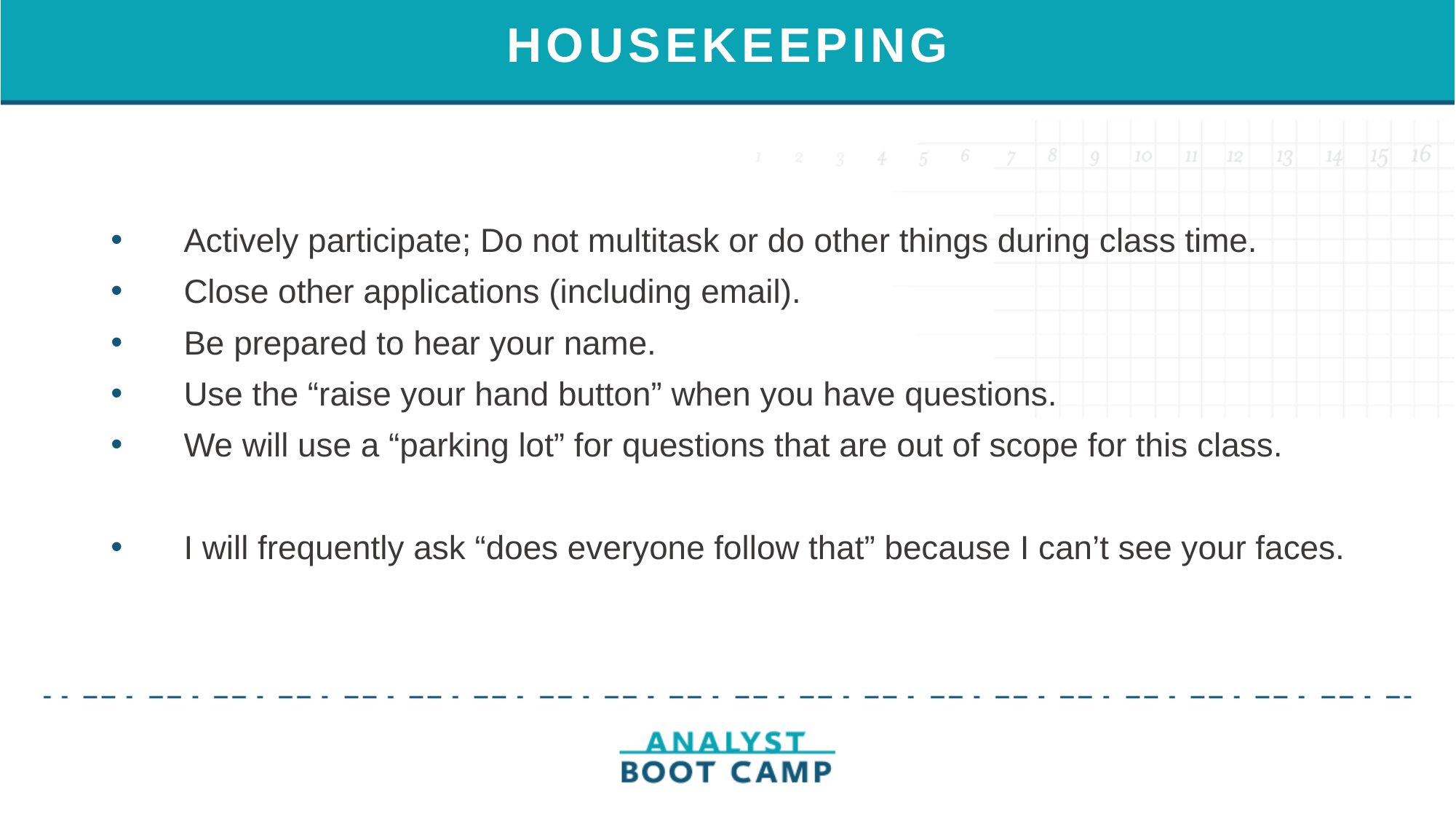

# HOUSEKEEPING
Actively participate; Do not multitask or do other things during class time.
Close other applications (including email).
Be prepared to hear your name.
Use the “raise your hand button” when you have questions.
We will use a “parking lot” for questions that are out of scope for this class.

I will frequently ask “does everyone follow that” because I can’t see your faces.